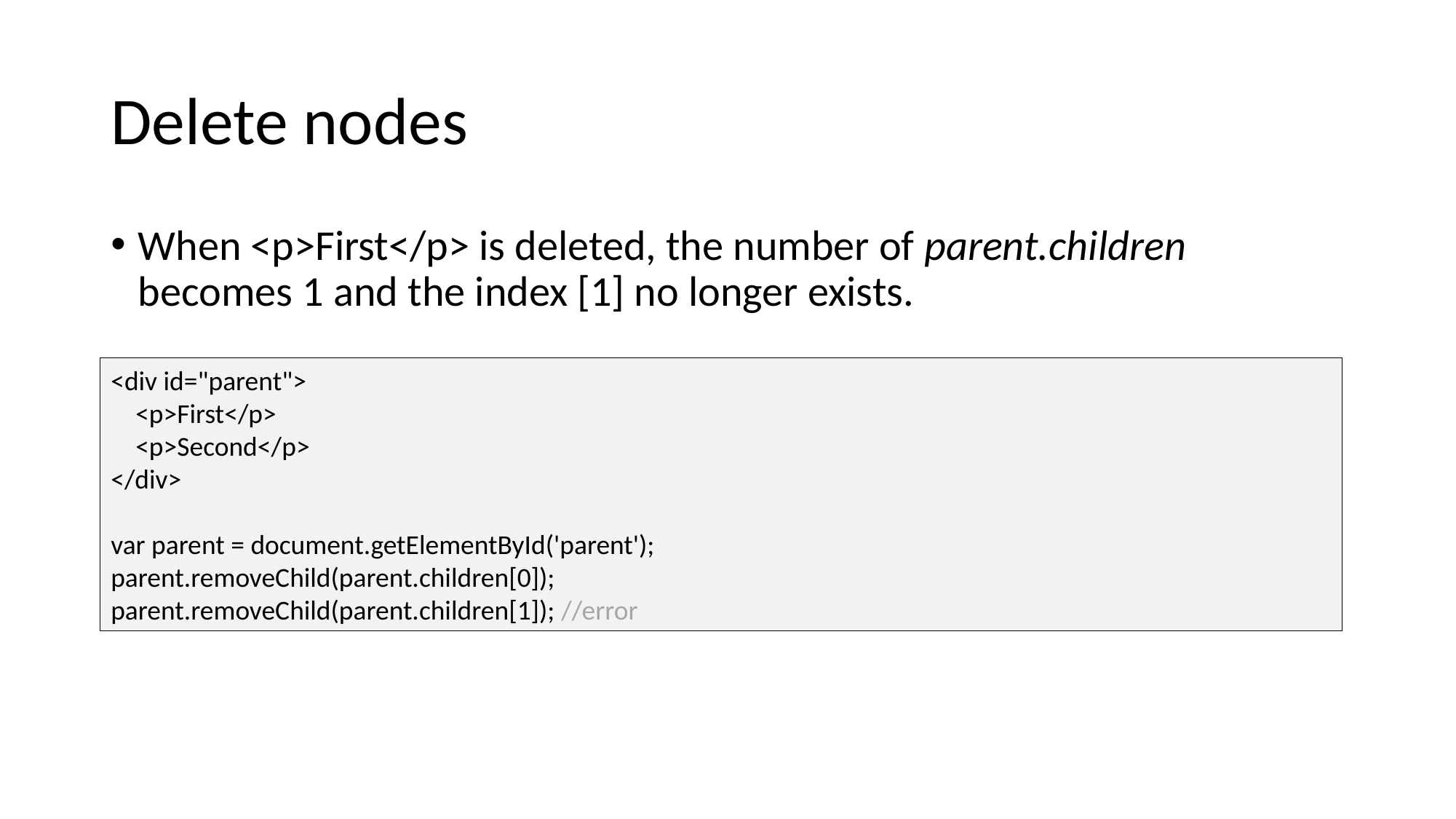

# Delete nodes
When <p>First</p> is deleted, the number of parent.children becomes 1 and the index [1] no longer exists.
<div id="parent">
    <p>First</p>
    <p>Second</p>
</div>

var parent = document.getElementById('parent');
parent.removeChild(parent.children[0]);
parent.removeChild(parent.children[1]); //error